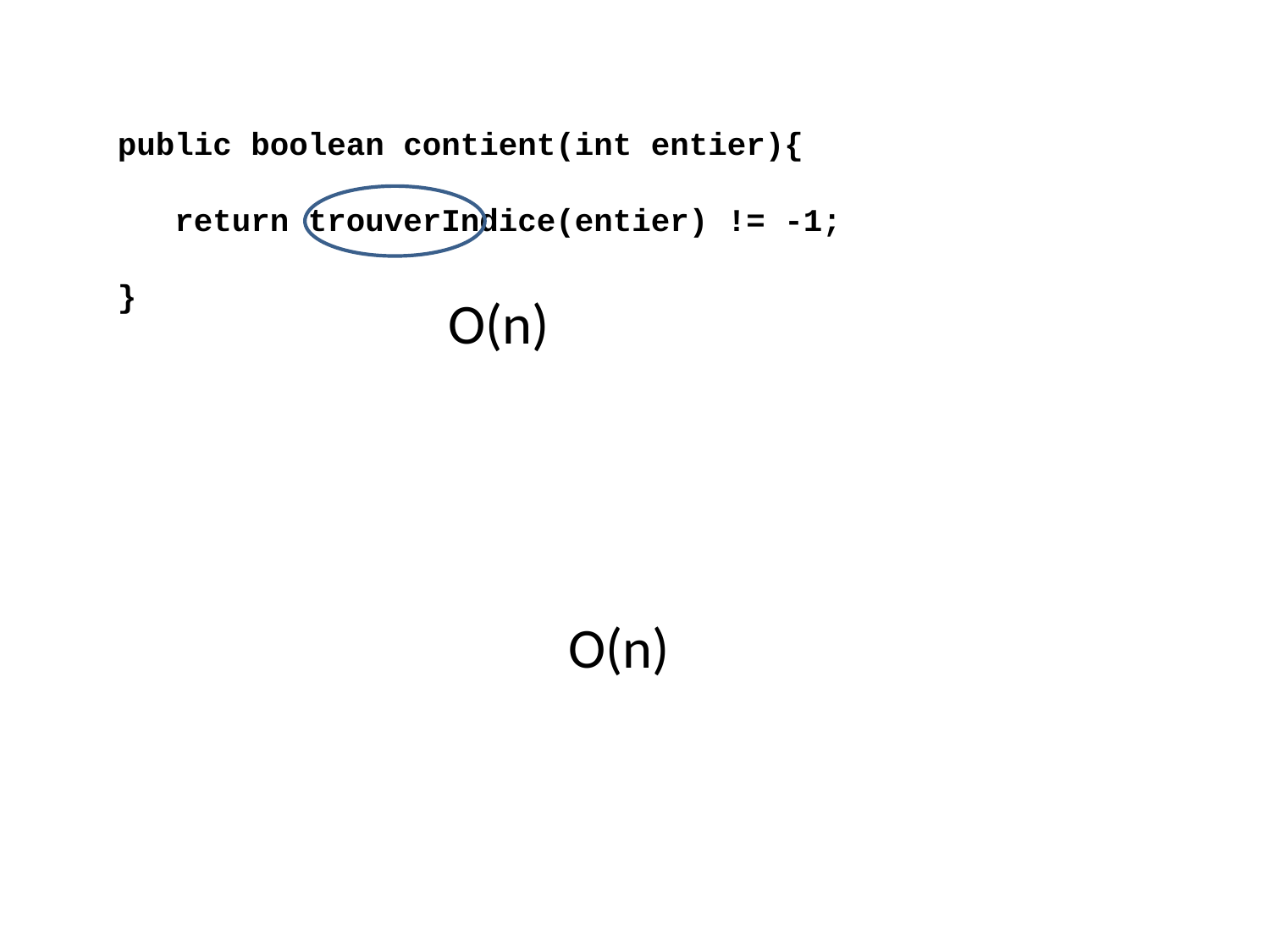

public boolean contient(int entier){

   return trouverIndice(entier) != -1;

}

O(n)
O(n)